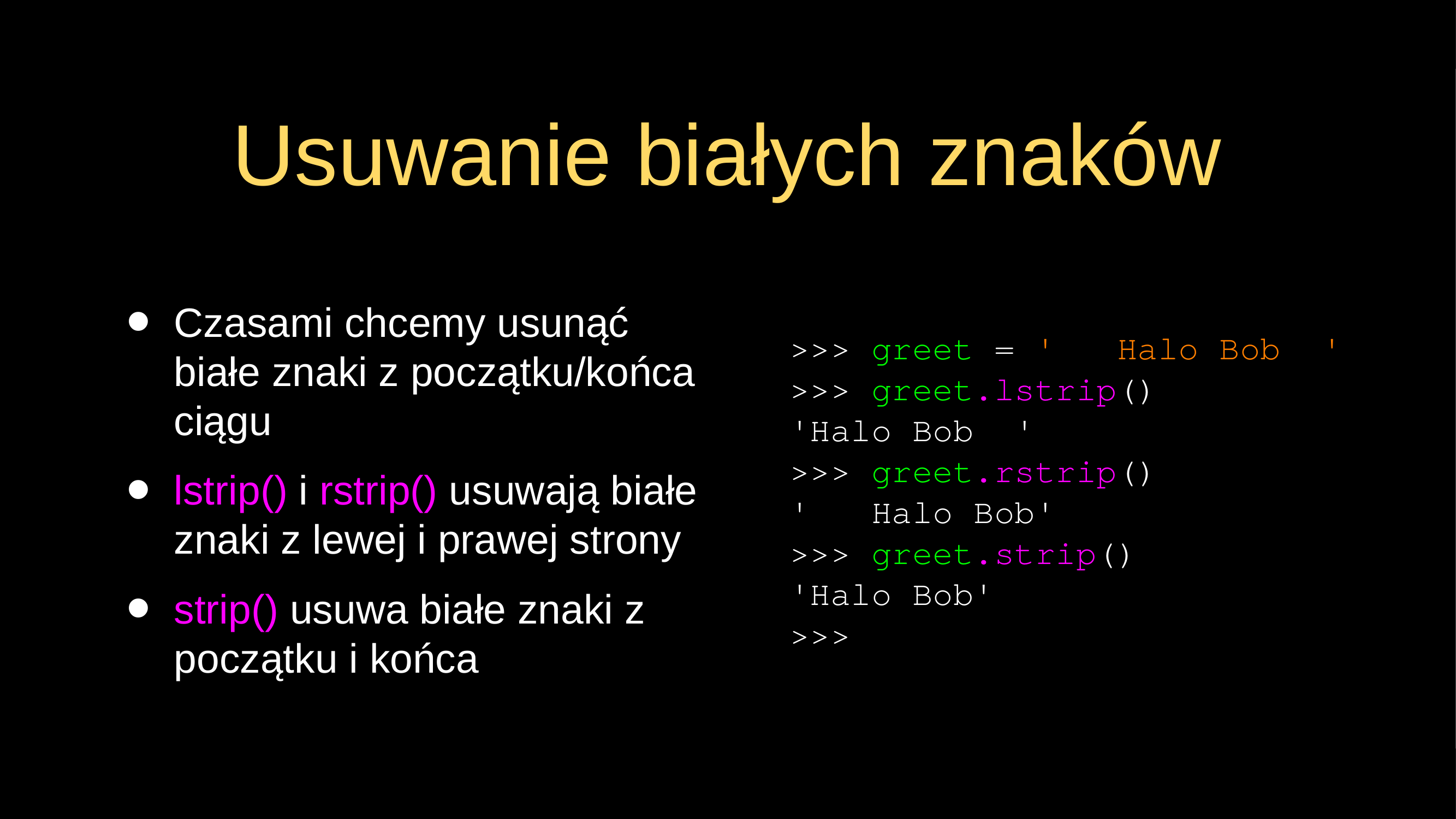

# Usuwanie białych znaków
Czasami chcemy usunąć białe znaki z początku/końca ciągu
lstrip() i rstrip() usuwają białe znaki z lewej i prawej strony
strip() usuwa białe znaki z początku i końca
>>> greet = '   Halo Bob  '
>>> greet.lstrip()
'Halo Bob  '
>>> greet.rstrip()
'   Halo Bob'
>>> greet.strip()
'Halo Bob'
>>>